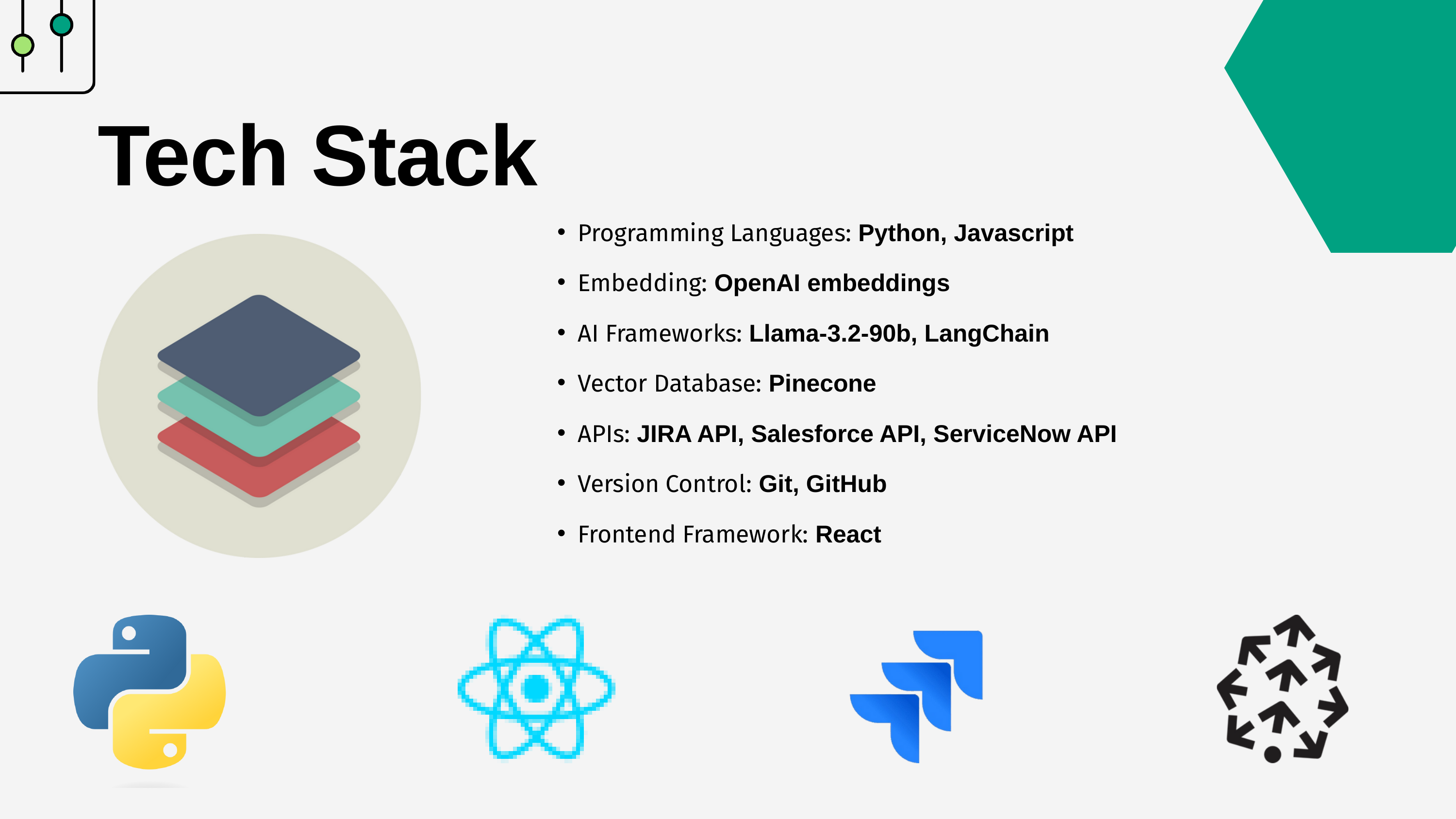

Tech Stack
Programming Languages: Python, Javascript
Embedding: OpenAI embeddings
AI Frameworks: Llama-3.2-90b, LangChain
Vector Database: Pinecone
APIs: JIRA API, Salesforce API, ServiceNow API
Version Control: Git, GitHub
Frontend Framework: React